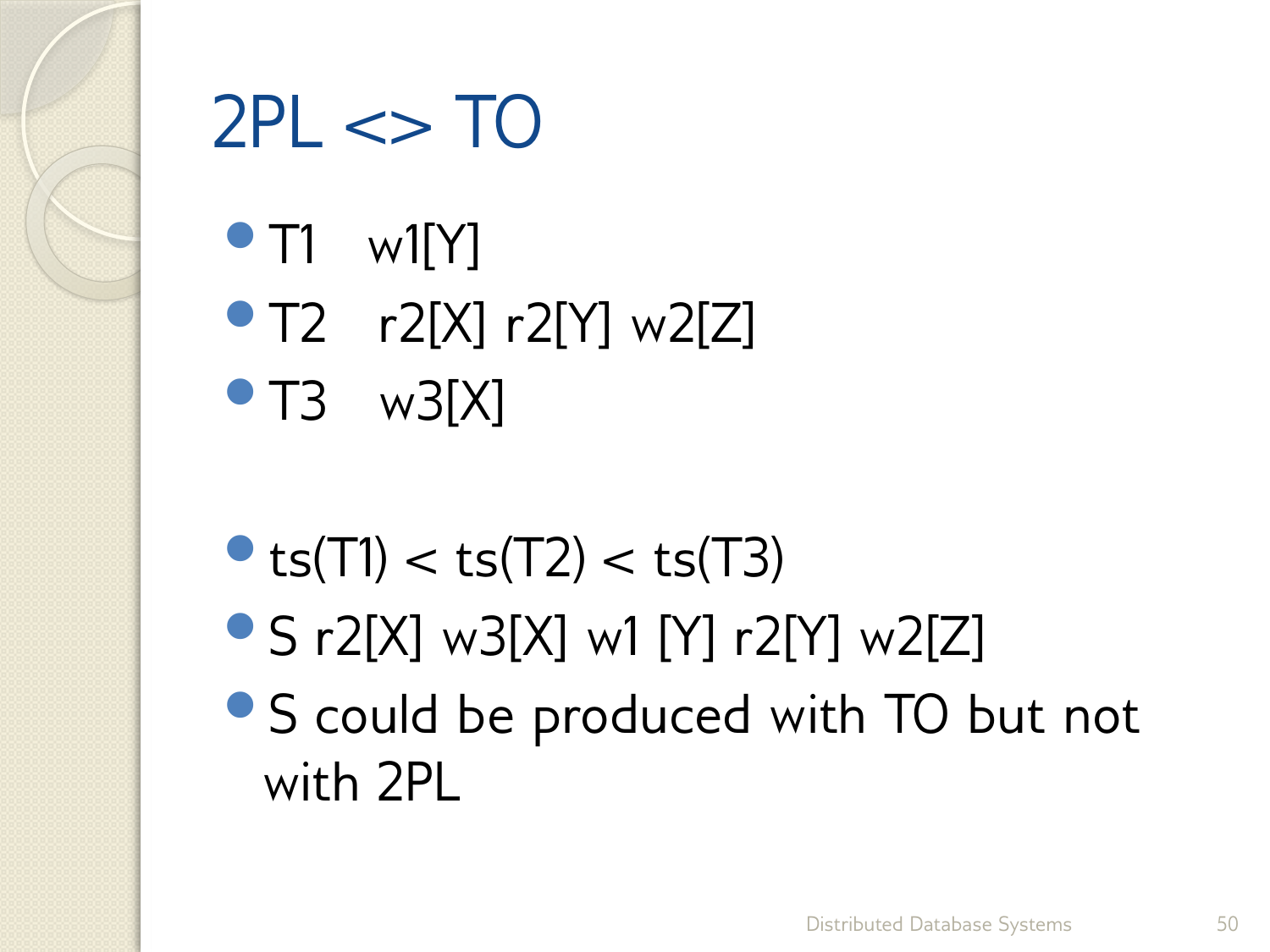

# 2PL <> TO
T1   w1[Y]
T2   r2[X] r2[Y] w2[Z]
T3   w3[X]

ts(T1) < ts(T2) < ts(T3)
S r2[X] w3[X] w1 [Y] r2[Y] w2[Z]
S could be produced with TO but not with 2PL
Distributed Database Systems
50